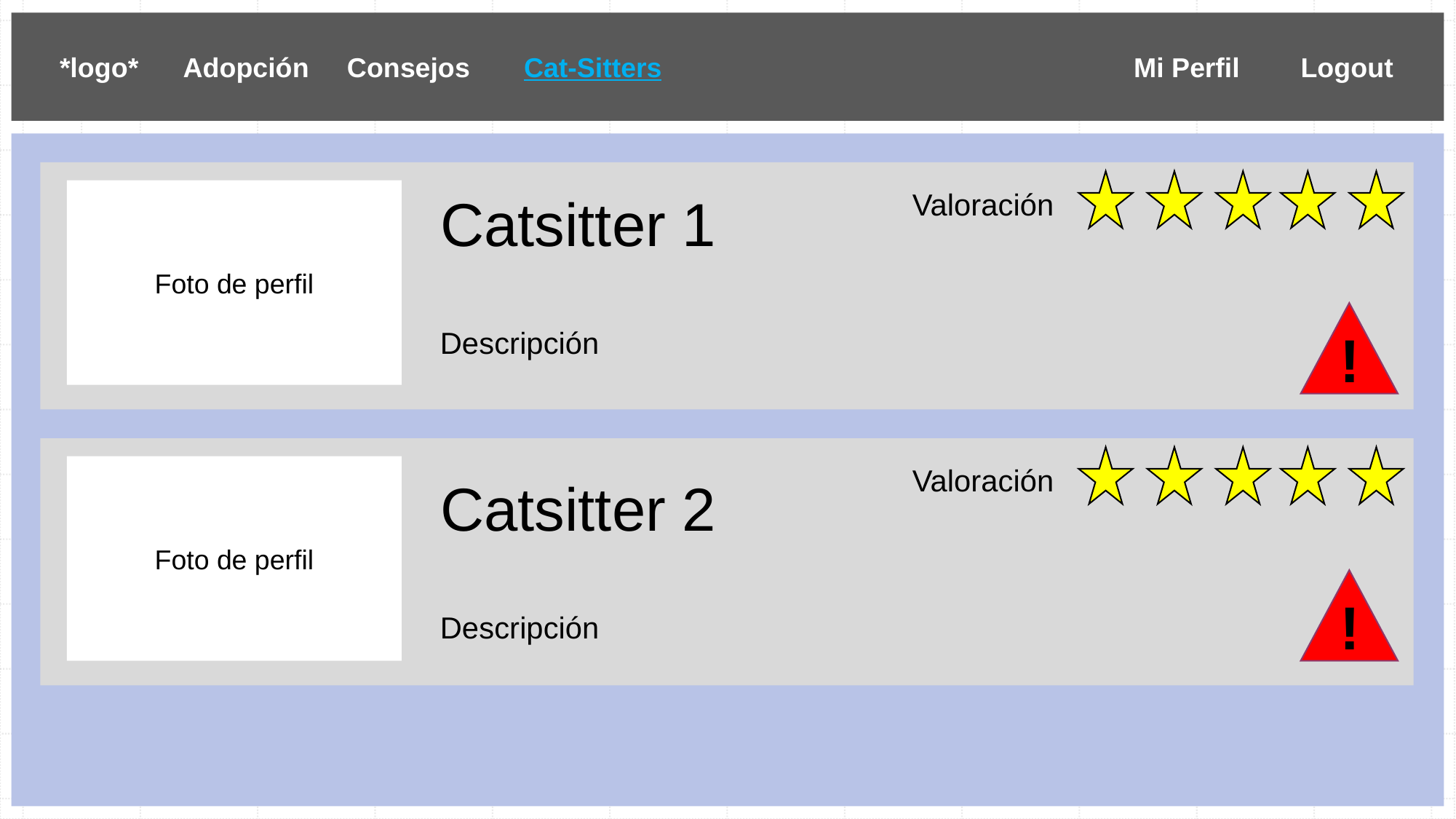

*logo*      Adopción     Consejos       Cat-Sitters                                                              Mi Perfil        Logout

Foto de perfil
Catsitter 1

Descripción
Valoración

!

Foto de perfil
Valoración
Catsitter 2

Descripción

!